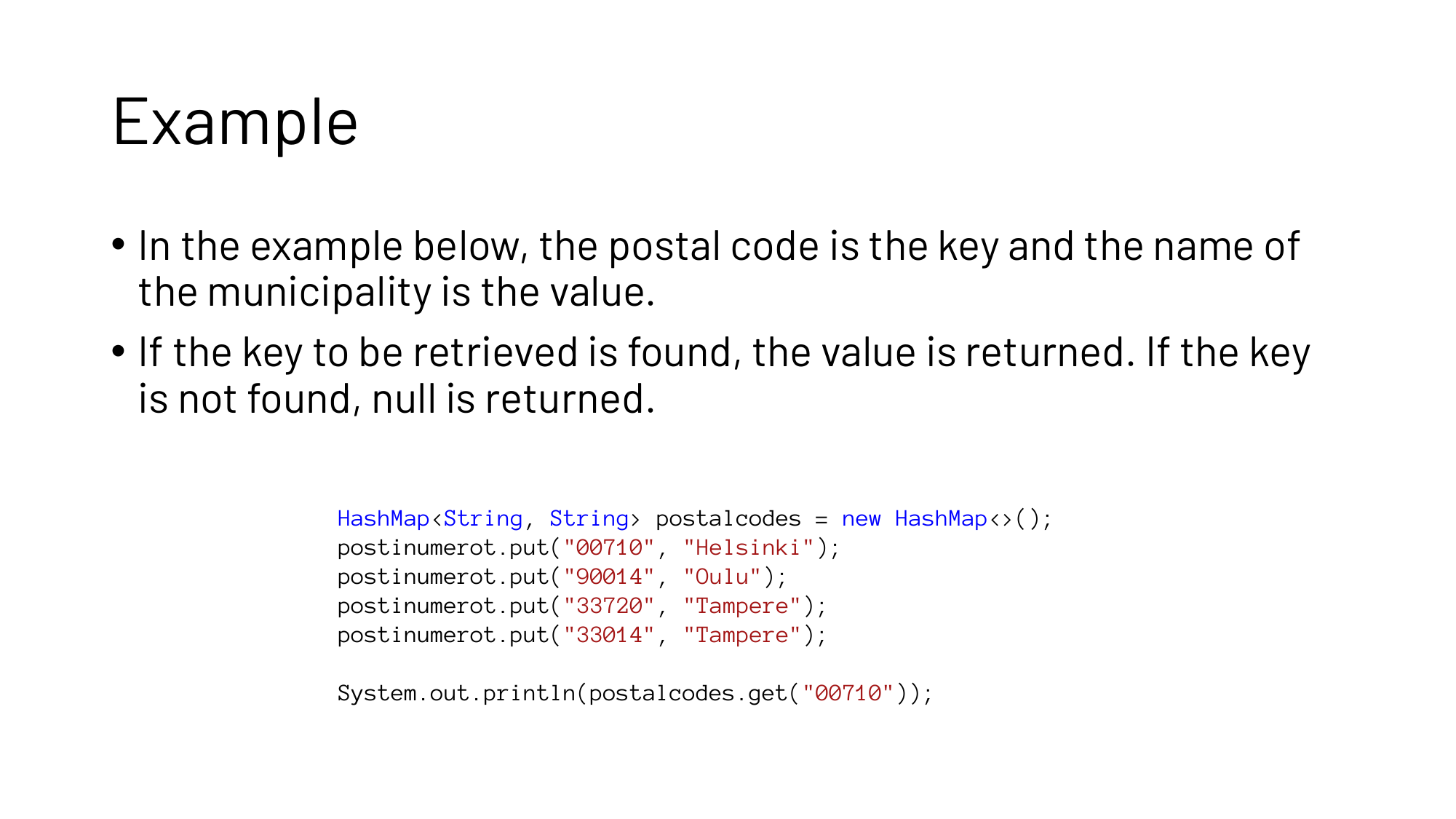

# Example
In the example below, the postal code is the key and the name of the municipality is the value.
If the key to be retrieved is found, the value is returned. If the key is not found, null is returned.
        HashMap<String, String> postalcodes = new HashMap<>();
        postinumerot.put("00710", "Helsinki");
        postinumerot.put("90014", "Oulu");
        postinumerot.put("33720", "Tampere");
        postinumerot.put("33014", "Tampere");
        System.out.println(postalcodes.get("00710"));